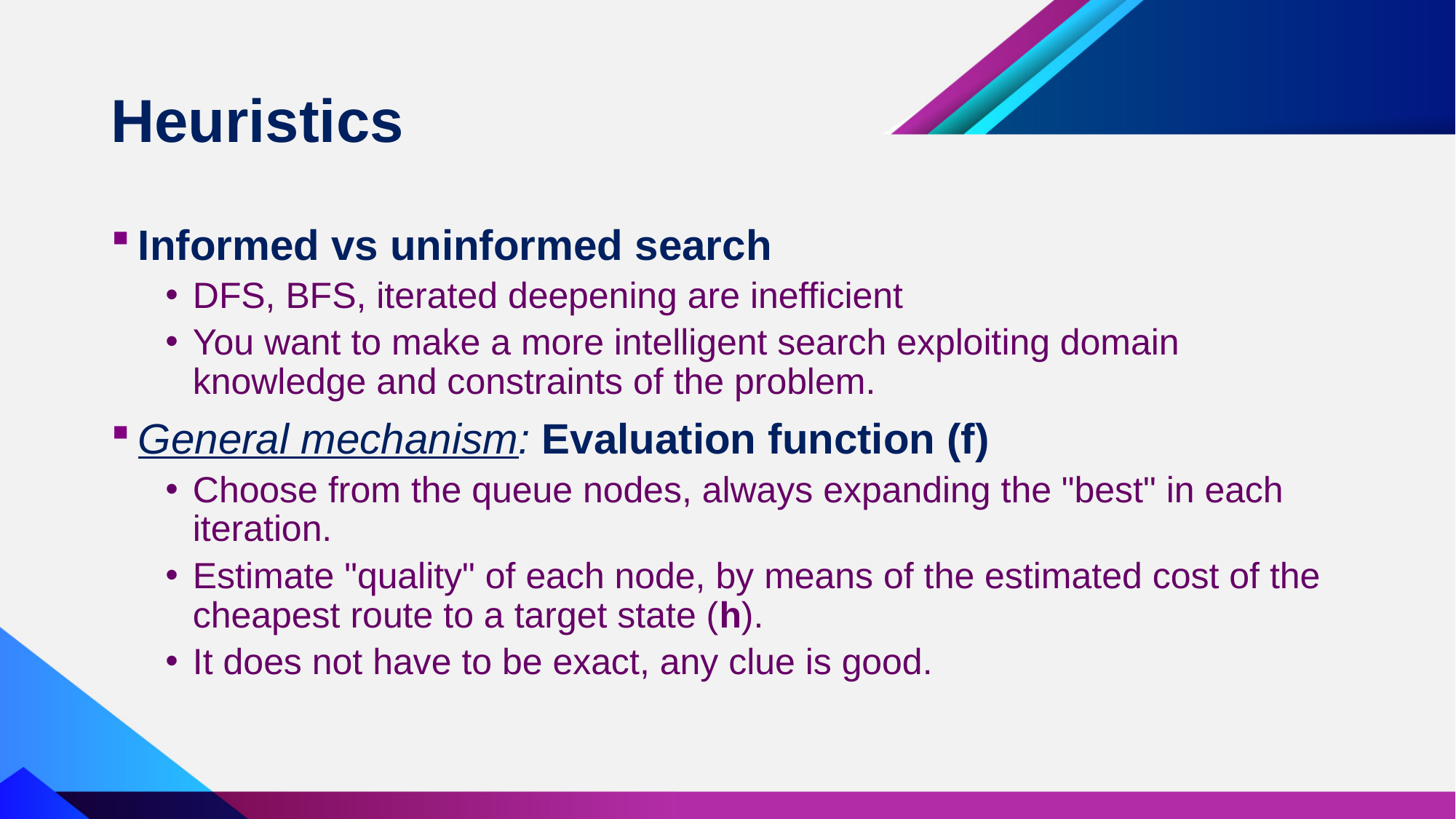

# Heuristics
Informed vs uninformed search
DFS, BFS, iterated deepening are inefficient
You want to make a more intelligent search exploiting domain knowledge and constraints of the problem.
General mechanism: Evaluation function (f)
Choose from the queue nodes, always expanding the "best" in each iteration.
Estimate "quality" of each node, by means of the estimated cost of the cheapest route to a target state (h).
It does not have to be exact, any clue is good.